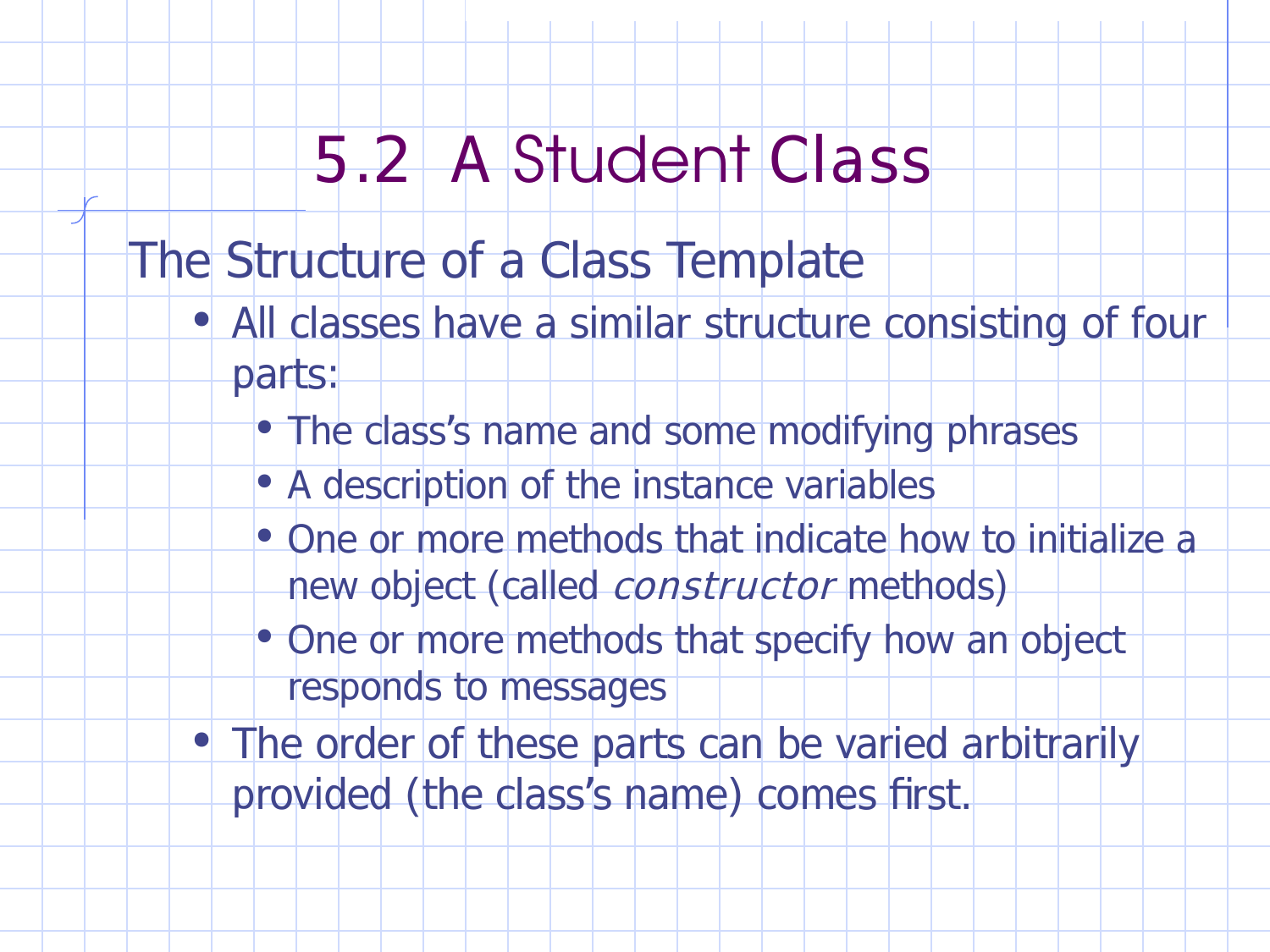

# 5.2  A Student Class
The Structure of a Class Template
All classes have a similar structure consisting of four parts:
The class’s name and some modifying phrases
A description of the instance variables
One or more methods that indicate how to initialize a new object (called constructor methods)
One or more methods that specify how an object responds to messages
The order of these parts can be varied arbitrarily provided (the class’s name) comes first.